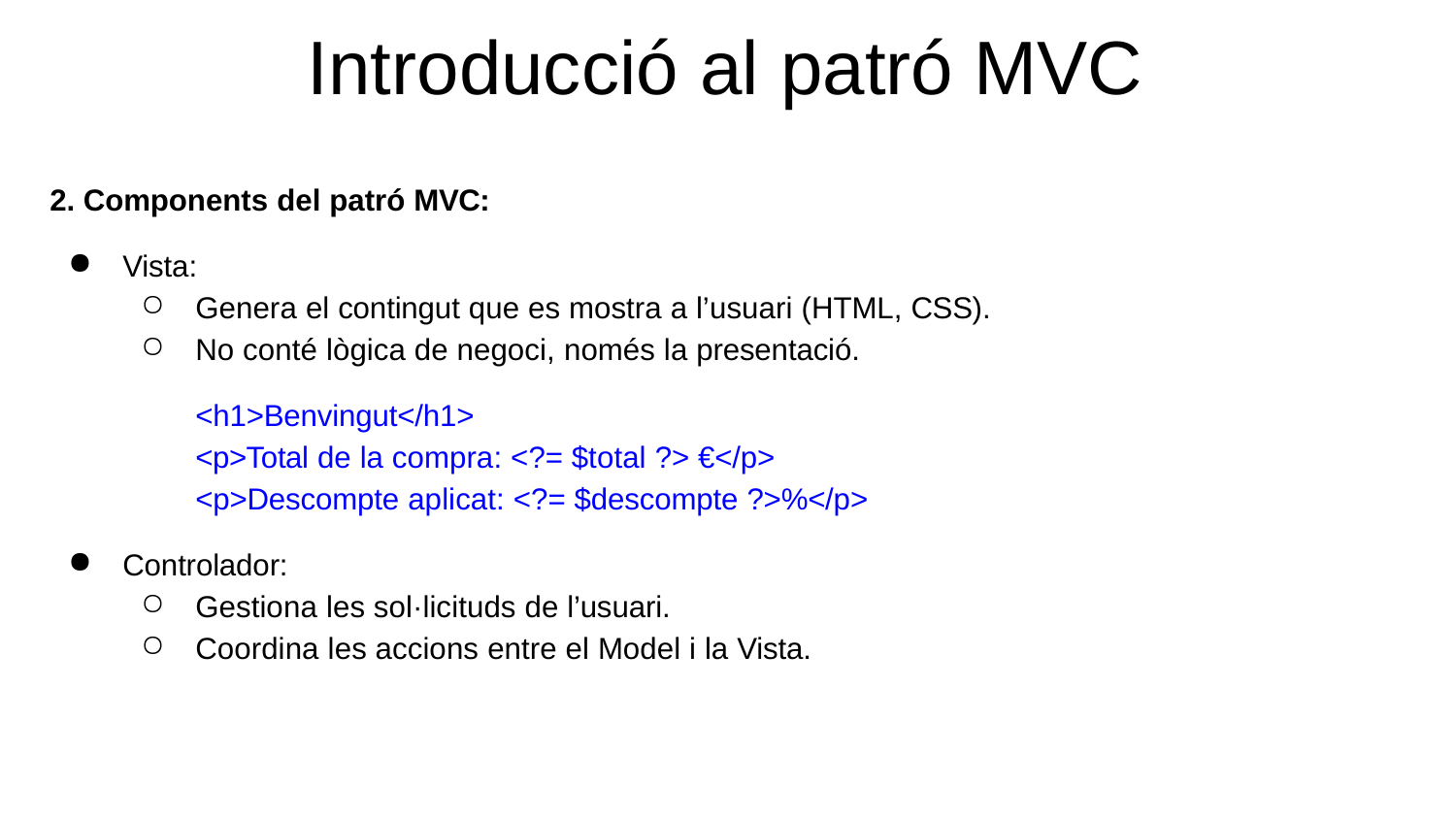

# Introducció al patró MVC
Components del patró MVC:
Vista:
Genera el contingut que es mostra a l’usuari (HTML, CSS).
No conté lògica de negoci, només la presentació.
<h1>Benvingut</h1>
<p>Total de la compra: <?= $total ?> €</p>
<p>Descompte aplicat: <?= $descompte ?>%</p>
Controlador:
Gestiona les sol·licituds de l’usuari.
Coordina les accions entre el Model i la Vista.